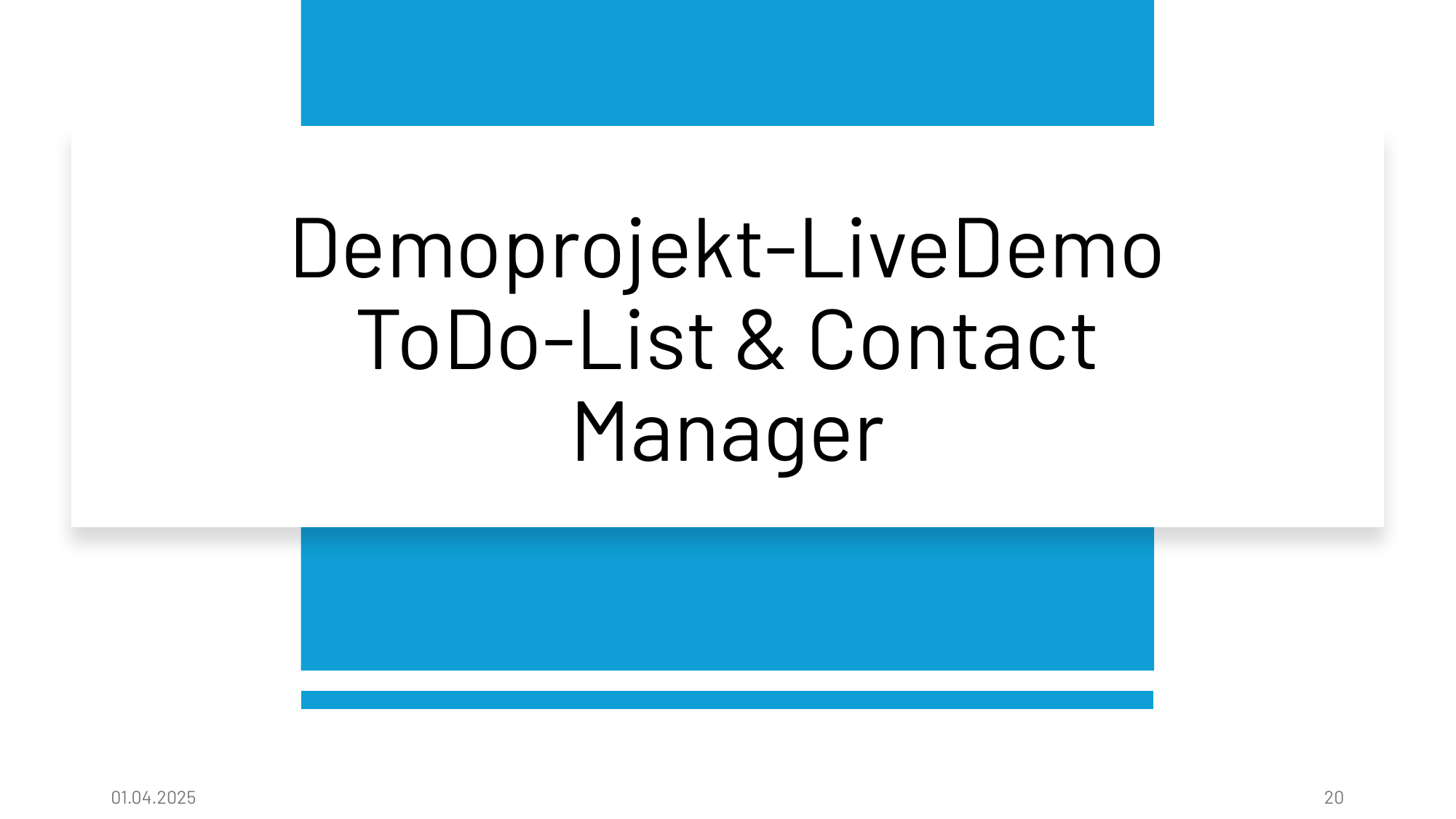

# Demoprojekt-LiveDemo ToDo-List & Contact Manager
01.04.2025
20